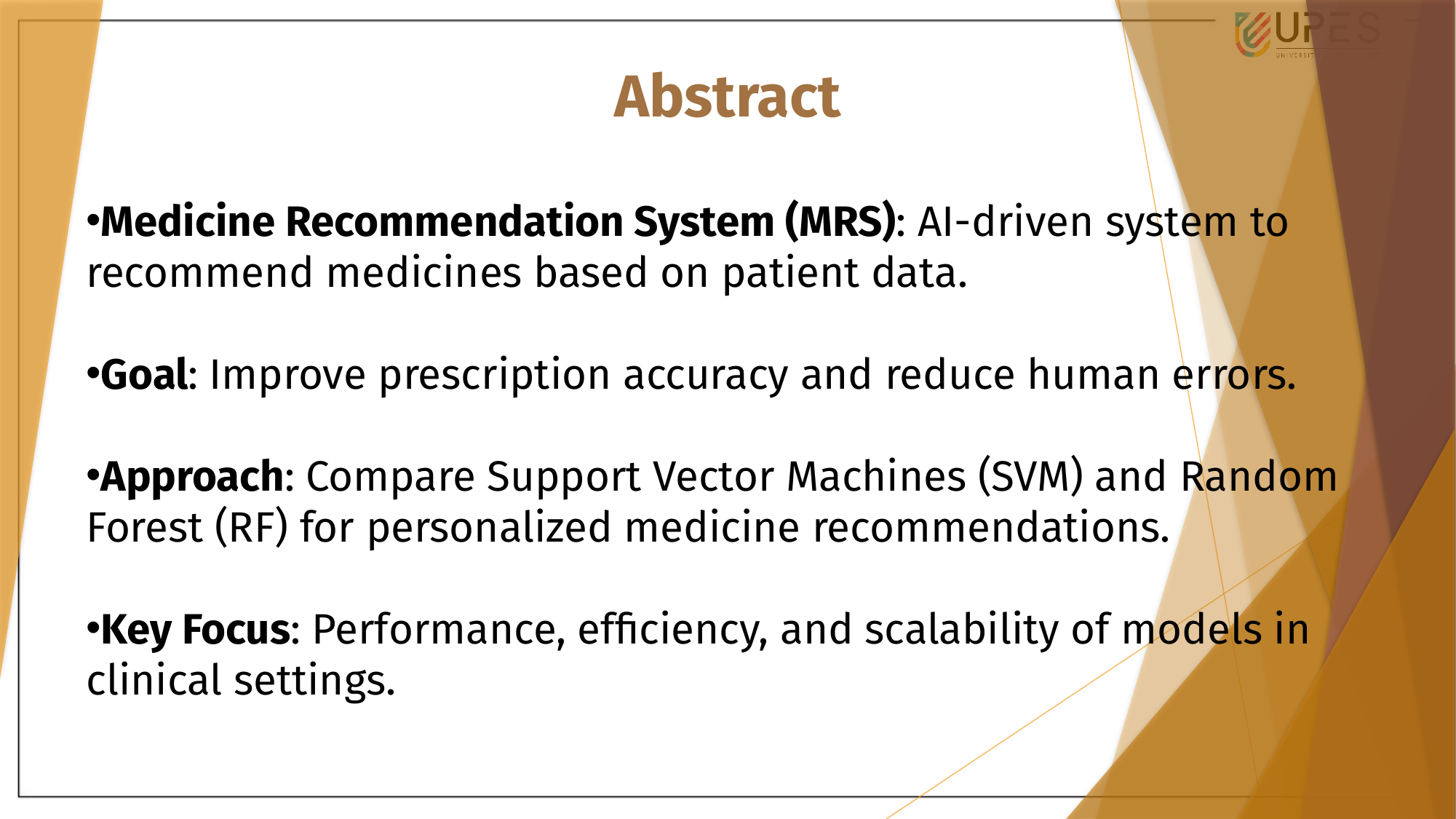

Abstract

Medicine Recommendation System (MRS): AI-driven system to recommend medicines based on patient data.

Goal: Improve prescription accuracy and reduce human errors.

Approach: Compare Support Vector Machines (SVM) and Random Forest (RF) for personalized medicine recommendations.

Key Focus: Performance, efficiency, and scalability of models in clinical settings.